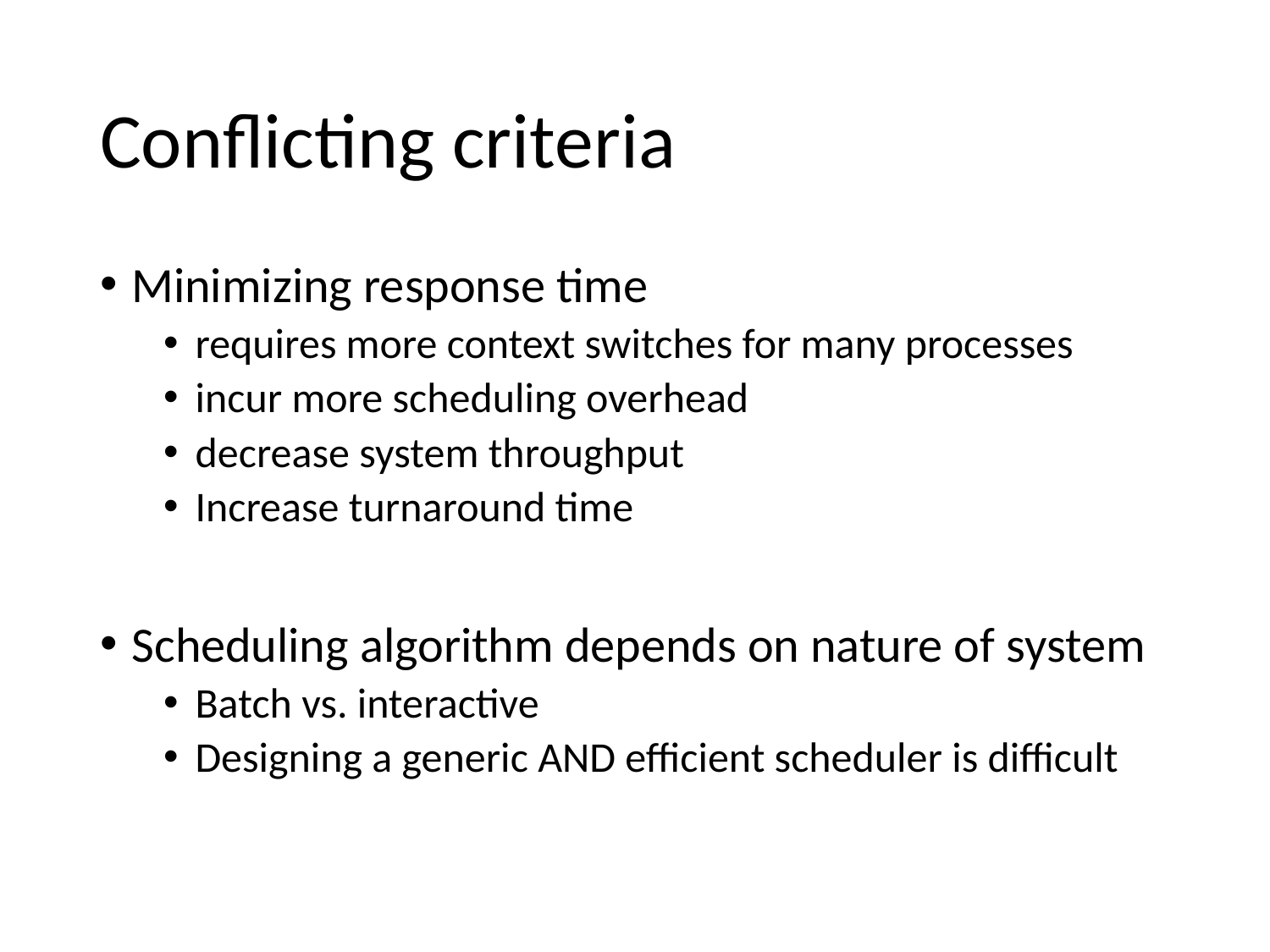

# Conflicting criteria
Minimizing response time
requires more context switches for many processes
incur more scheduling overhead
decrease system throughput
Increase turnaround time

Scheduling algorithm depends on nature of system
Batch vs. interactive
Designing a generic AND efficient scheduler is difficult